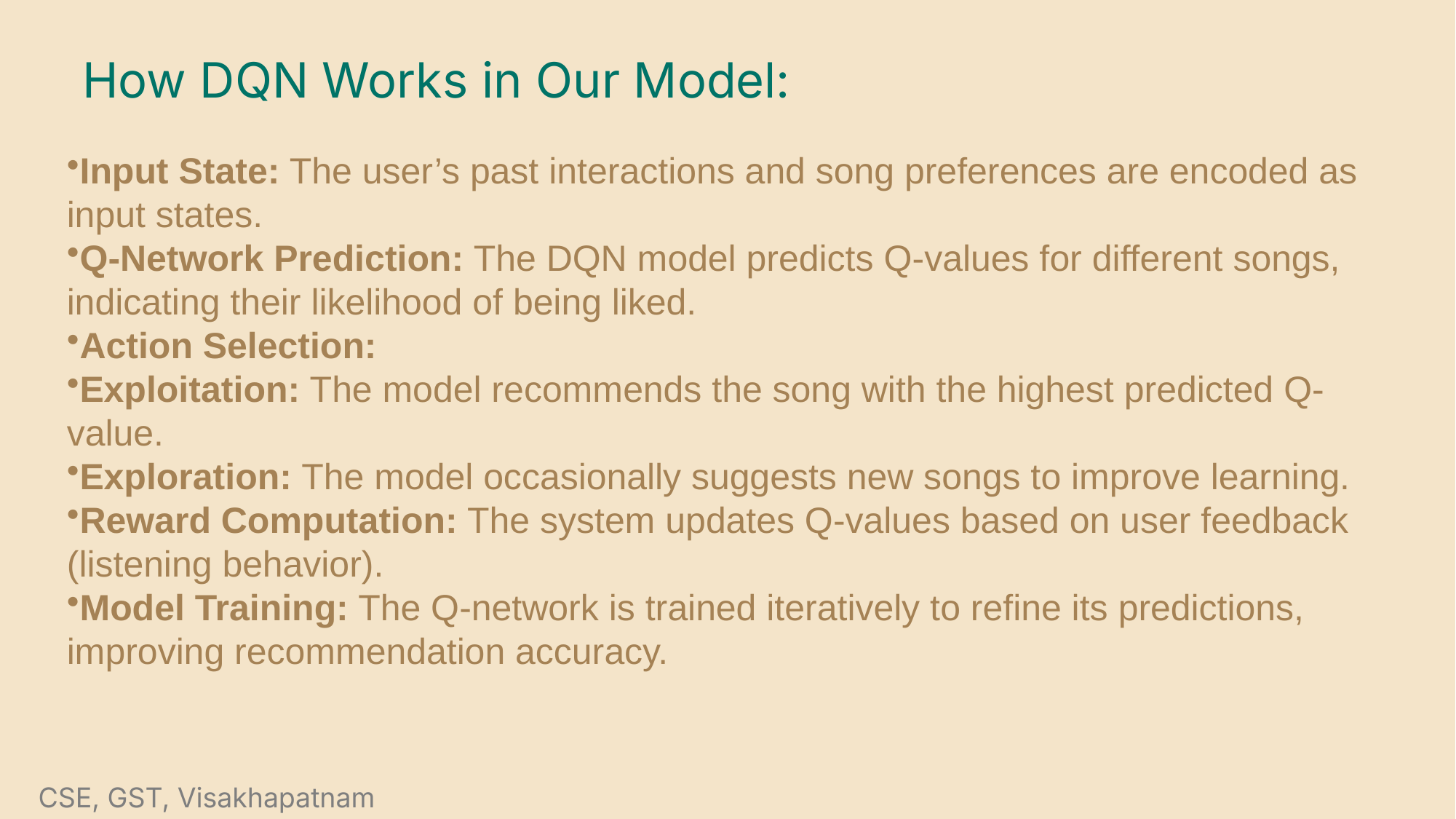

How DQN Works in Our Model:
Input State: The user’s past interactions and song preferences are encoded as input states.
Q-Network Prediction: The DQN model predicts Q-values for different songs, indicating their likelihood of being liked.
Action Selection:
Exploitation: The model recommends the song with the highest predicted Q-value.
Exploration: The model occasionally suggests new songs to improve learning.
Reward Computation: The system updates Q-values based on user feedback (listening behavior).
Model Training: The Q-network is trained iteratively to refine its predictions, improving recommendation accuracy.
CSE, GST, Visakhapatnam